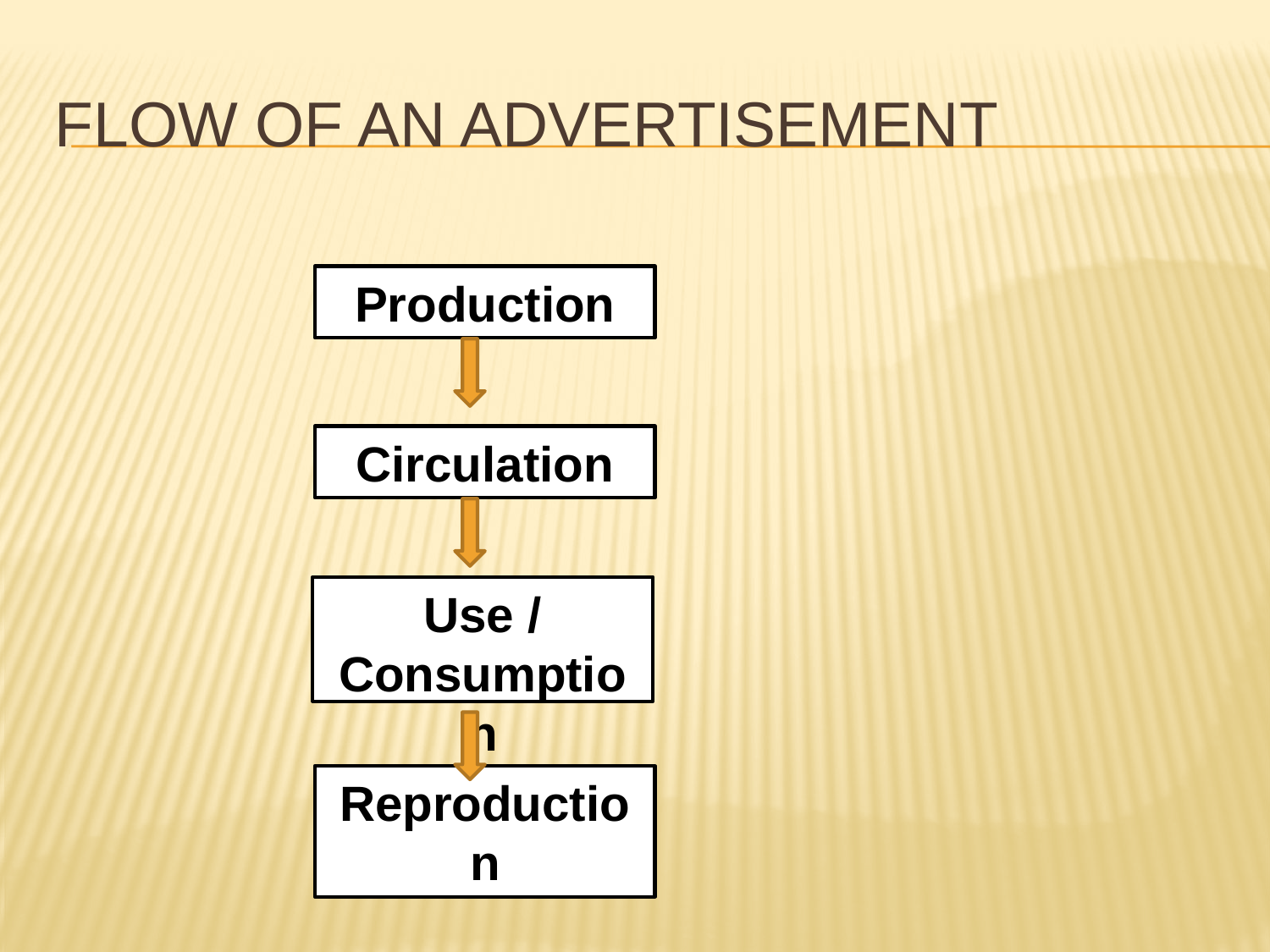

# flow of an advertisement
Production

Circulation

Use / Consumption

Reproduction